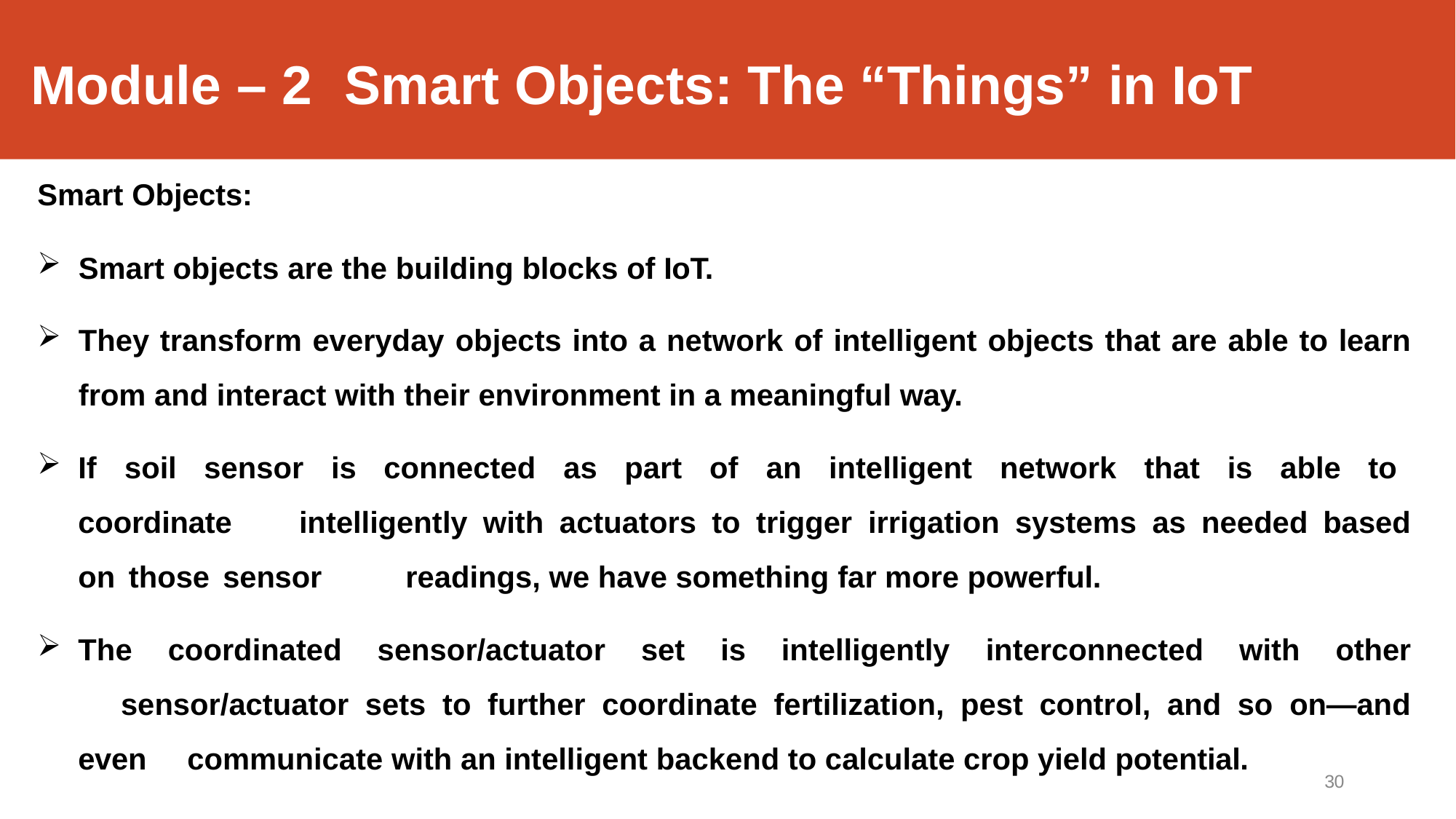

# Module – 2	Smart Objects: The “Things” in IoT
Smart Objects:
Smart objects are the building blocks of IoT.
They transform everyday objects into a network of intelligent objects that are able to learn from and interact with their environment in a meaningful way.
If  soil  sensor  is  connected  as  part  of  an  intelligent  network  that  is  able  to  coordinate 	intelligently with actuators to trigger irrigation systems as needed based on those sensor 	readings, we have something far more powerful.
The   coordinated   sensor/actuator   set   is   intelligently   interconnected   with   other 	sensor/actuator sets to further coordinate fertilization, pest control, and so on—and even 	communicate with an intelligent backend to calculate crop yield potential.
30